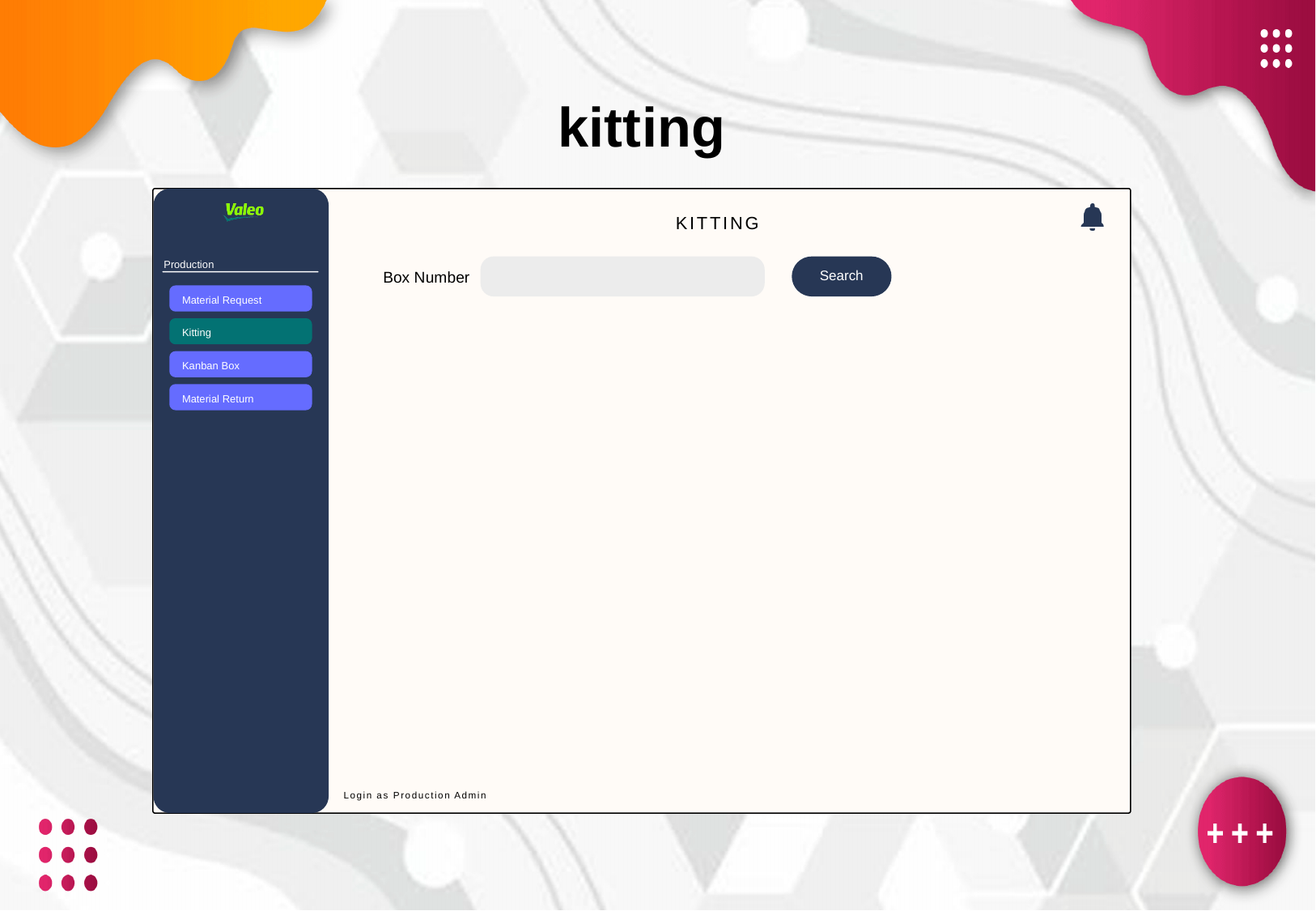

kitting

KITTING
Production

Search
Box Number

Material Request

Kitting

Kanban Box

Material Return
Login as Production Admin